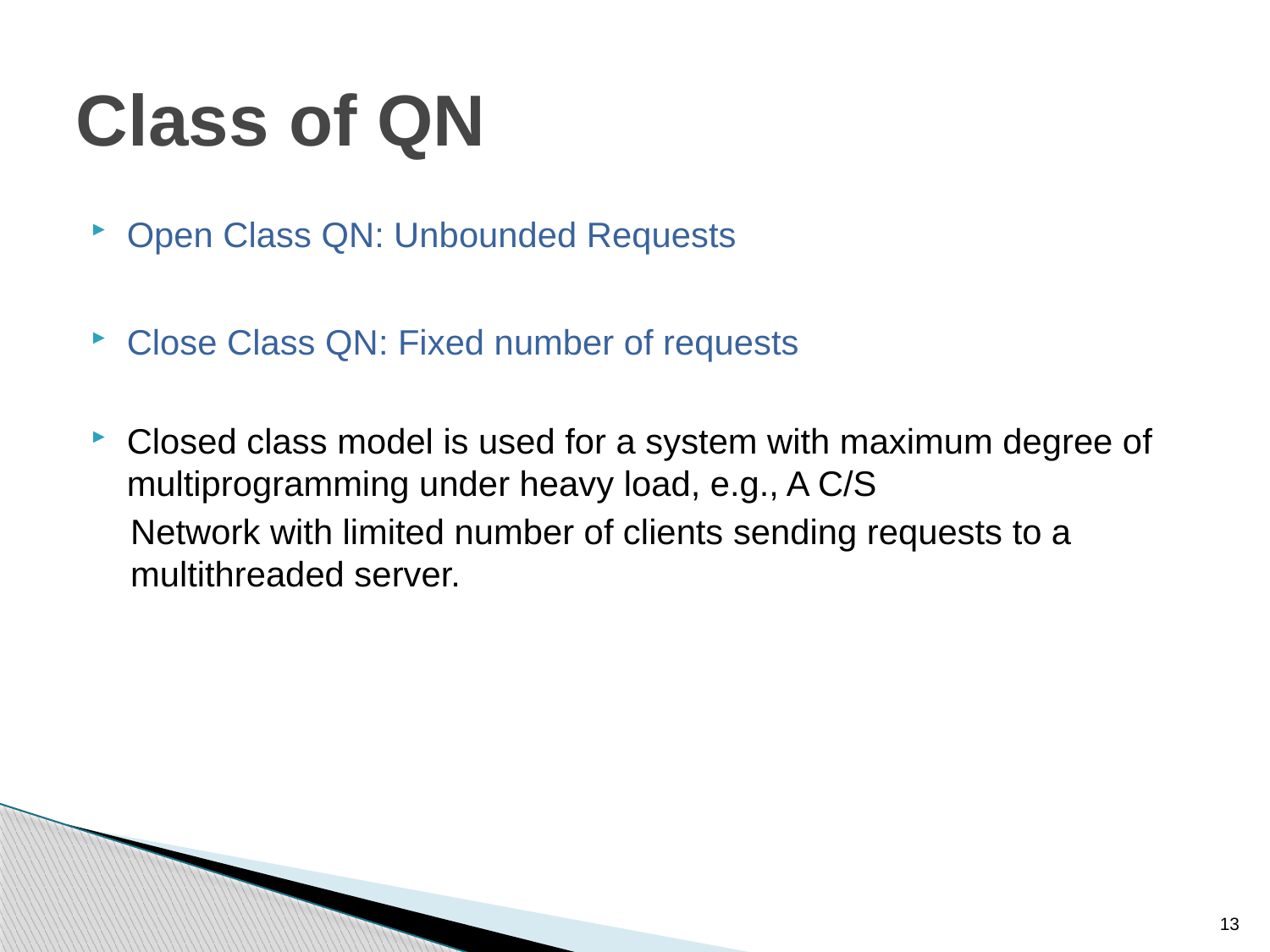

# Class of QN
Open Class QN: Unbounded Requests

Close Class QN: Fixed number of requests

Closed class model is used for a system with maximum degree of multiprogramming under heavy load, e.g., A C/S
Network with limited number of clients sending requests to a multithreaded server.

13